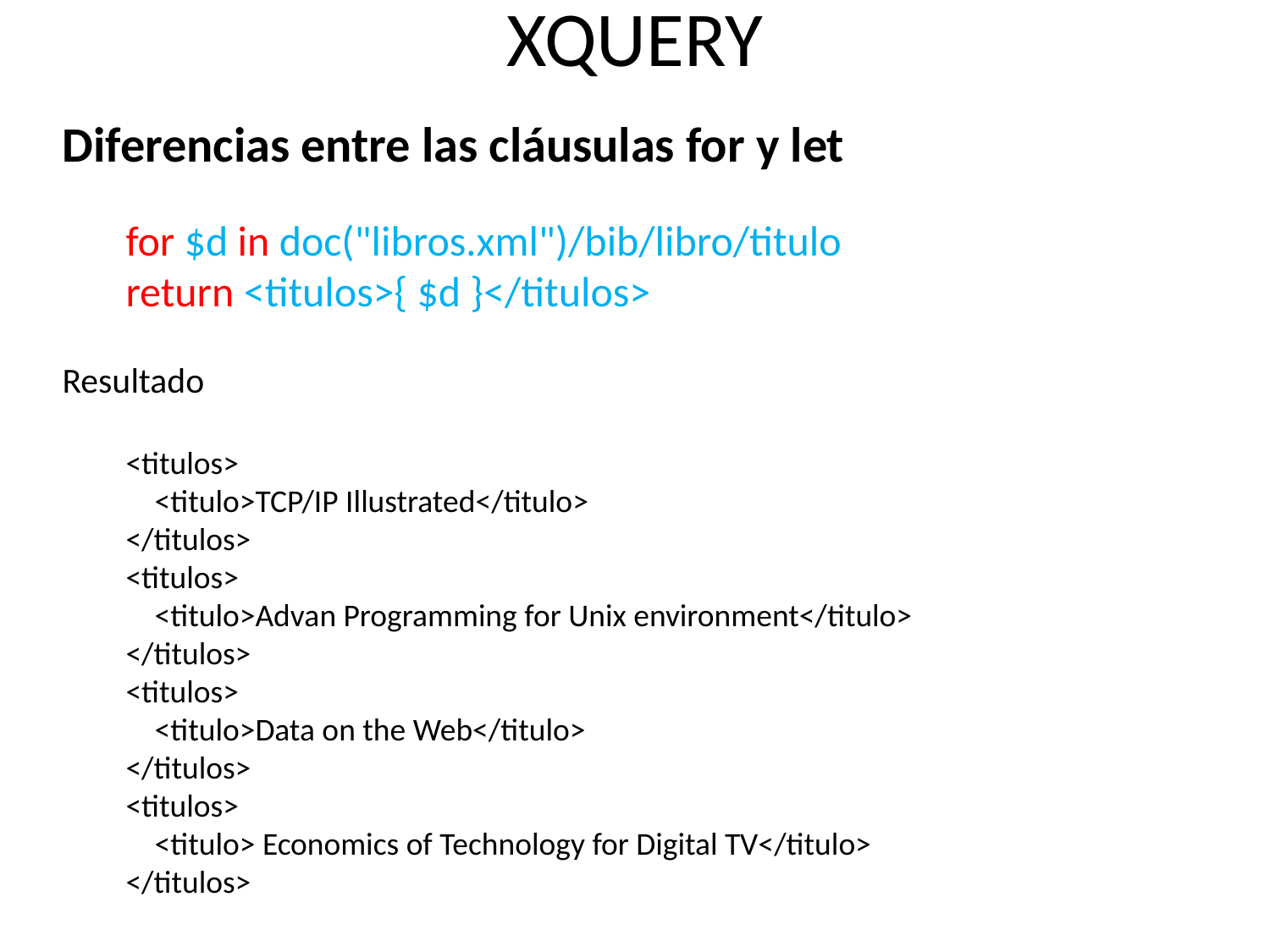

# XQUERY
Diferencias entre las cláusulas for y let

for $d in doc("libros.xml")/bib/libro/titulo
return <titulos>{ $d }</titulos>

Resultado

<titulos>
    <titulo>TCP/IP Illustrated</titulo>
</titulos>
<titulos>
    <titulo>Advan Programming for Unix environment</titulo>
</titulos>
<titulos>
    <titulo>Data on the Web</titulo>
</titulos>
<titulos>
    <titulo> Economics of Technology for Digital TV</titulo>
</titulos>